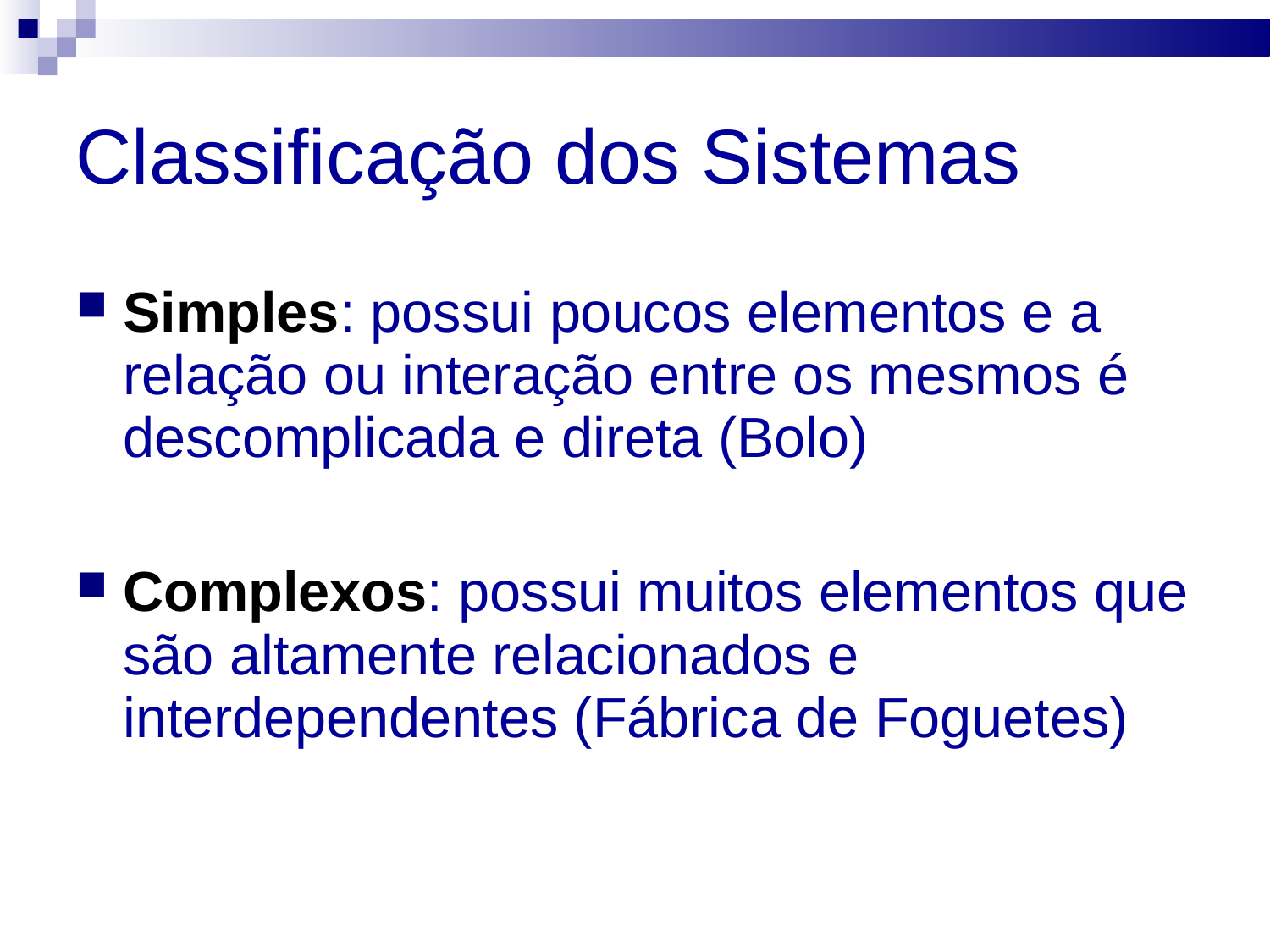

# Classificação dos Sistemas
Simples: possui poucos elementos e a relação ou interação entre os mesmos é descomplicada e direta (Bolo)

Complexos: possui muitos elementos que são altamente relacionados e interdependentes (Fábrica de Foguetes)